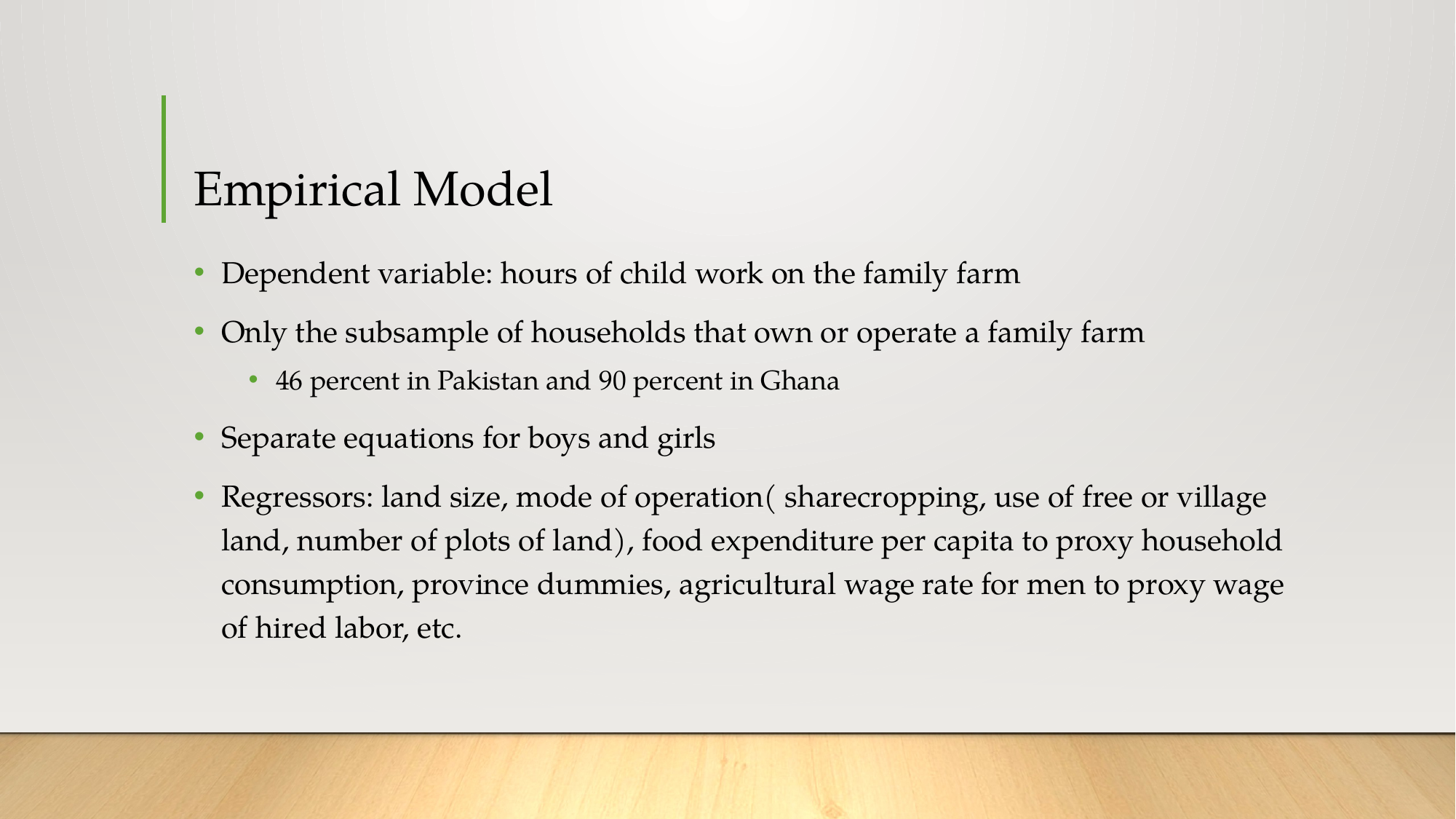

# Empirical Model
Dependent variable: hours of child work on the family farm
Only the subsample of households that own or operate a family farm
46 percent in Pakistan and 90 percent in Ghana
Separate equations for boys and girls
Regressors: land size, mode of operation( sharecropping, use of free or village land, number of plots of land), food expenditure per capita to proxy household consumption, province dummies, agricultural wage rate for men to proxy wage of hired labor, etc.